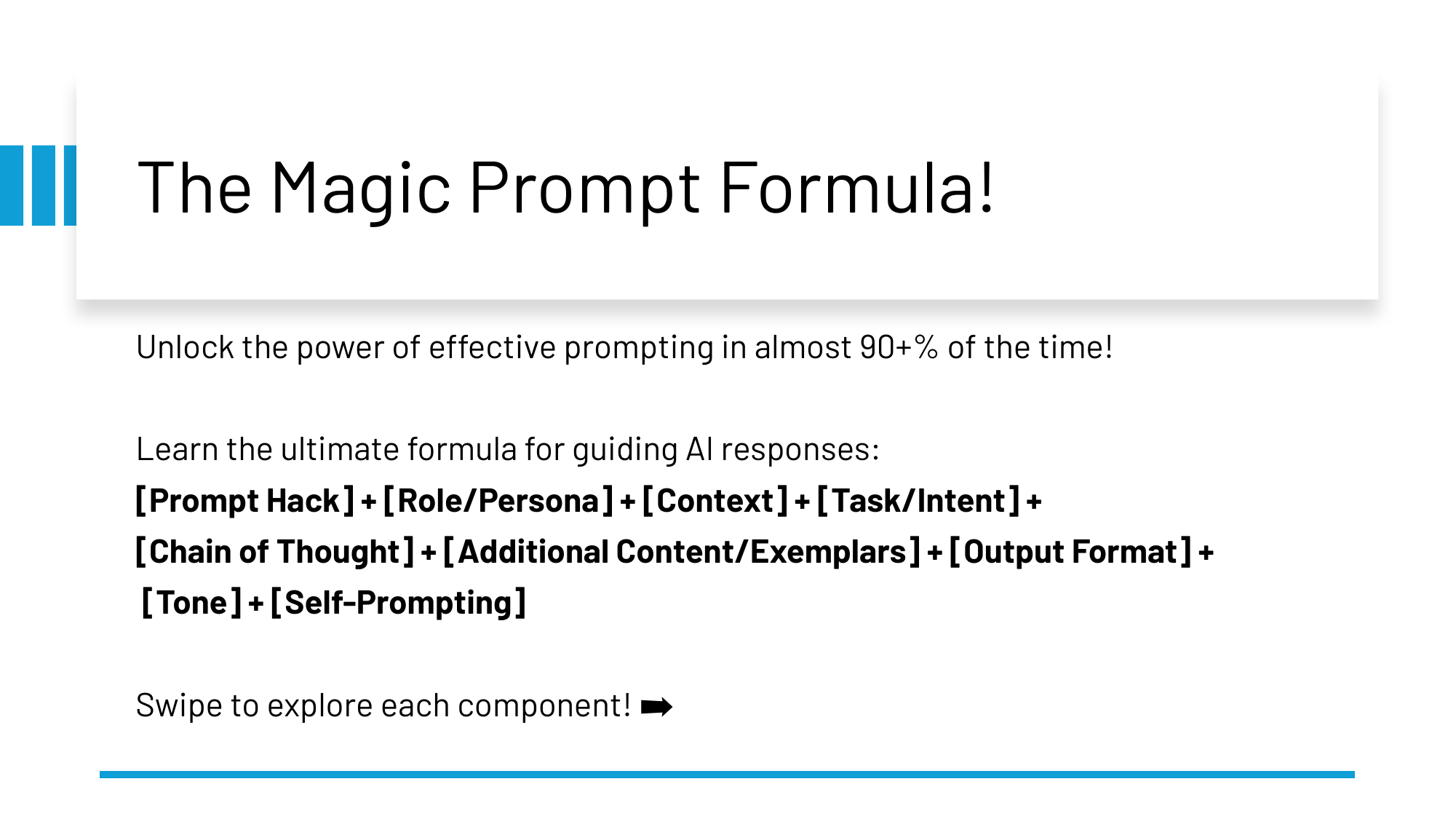

# The Magic Prompt Formula!

Unlock the power of effective prompting in almost 90+% of the time!

Learn the ultimate formula for guiding AI responses:
[Prompt Hack] + [Role/Persona] + [Context] + [Task/Intent] +
[Chain of Thought] + [Additional Content/Exemplars] + [Output Format] +
 [Tone] + [Self-Prompting]

Swipe to explore each component! ➡️